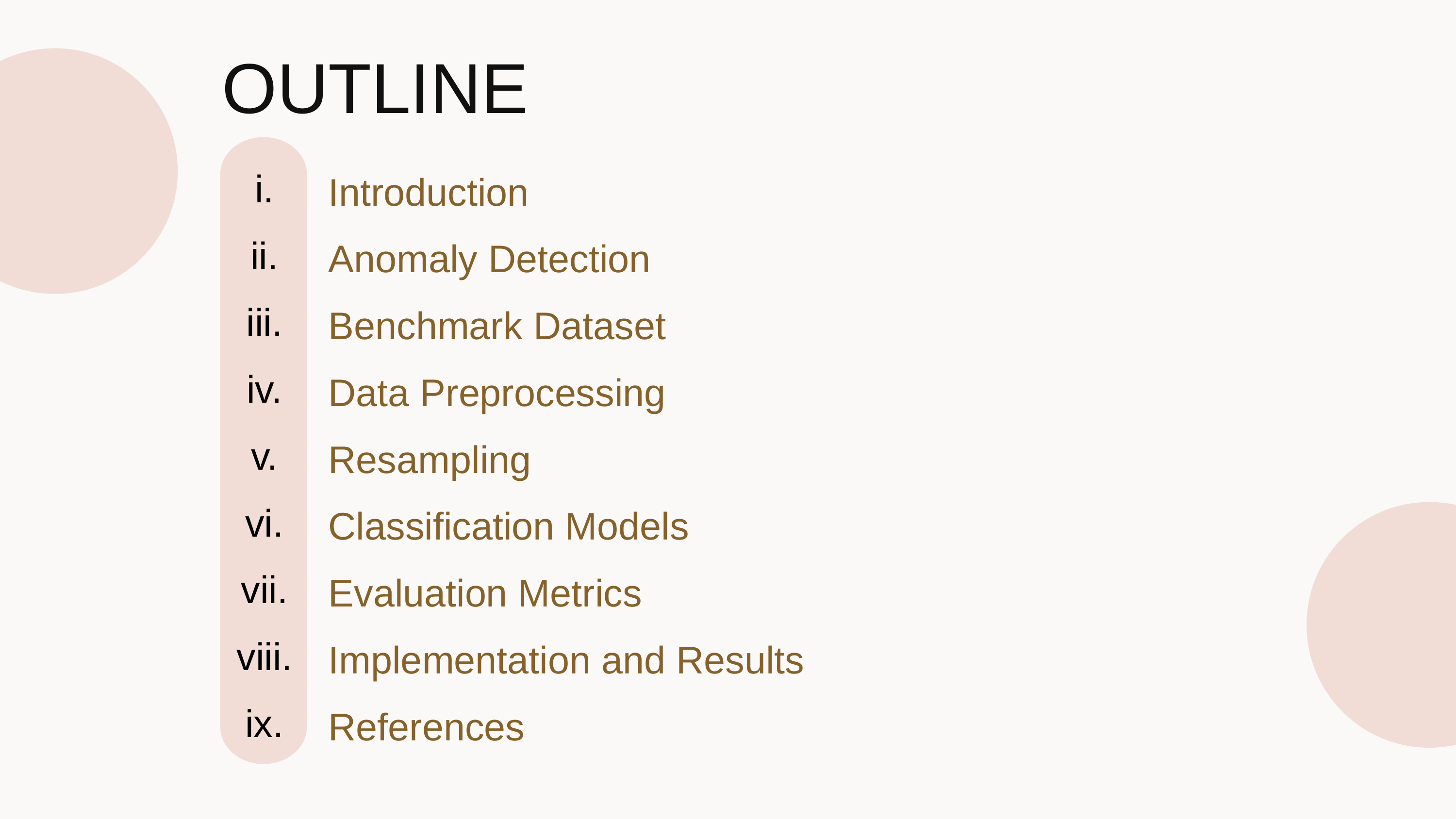

OUTLINE

i.
ii.
iii.
iv.
v.
vi.
vii.
viii.
ix.
Introduction
Anomaly Detection
Benchmark Dataset
Data Preprocessing
Resampling
Classification Models
Evaluation Metrics
Implementation and Results
References